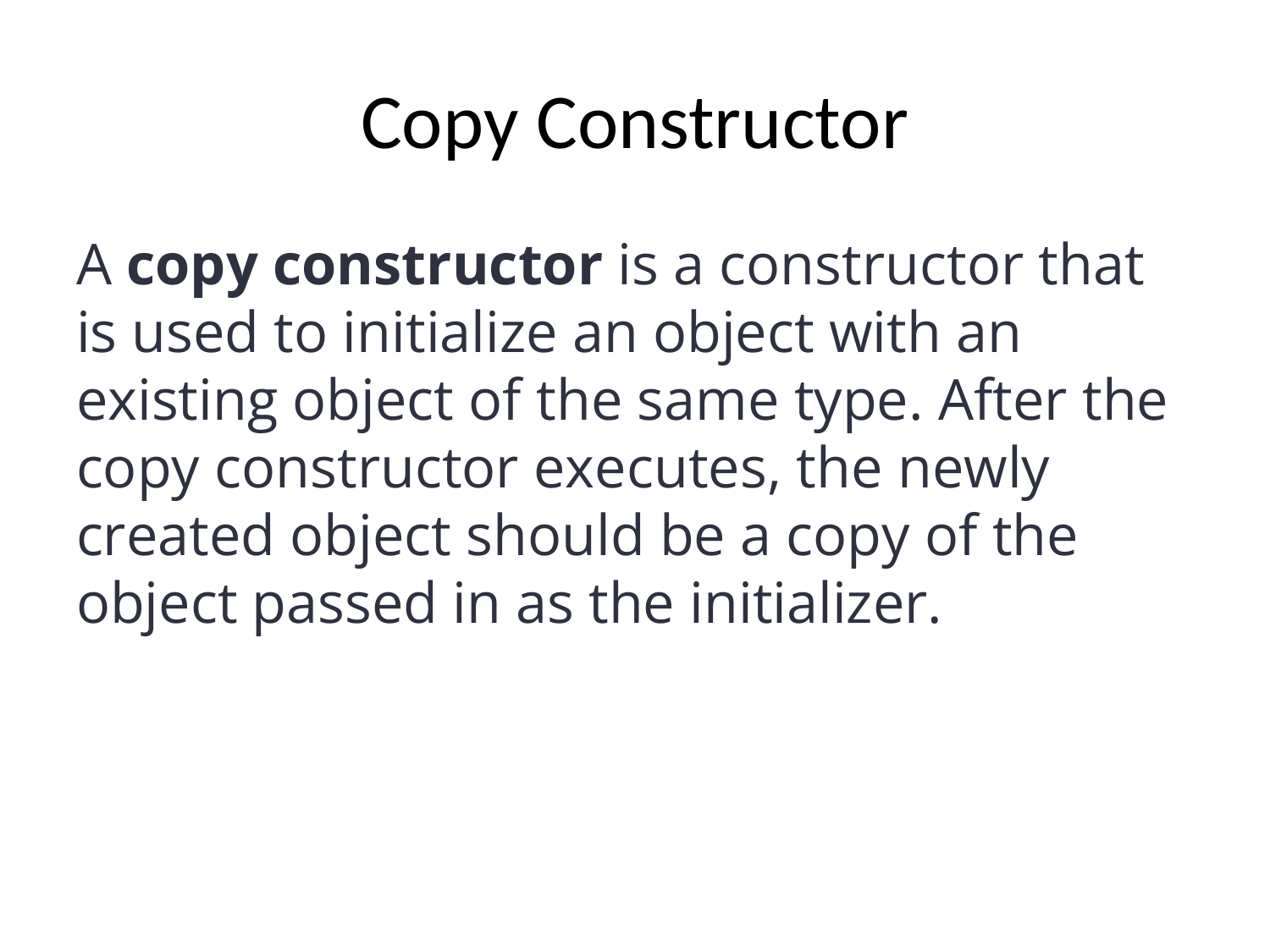

# Copy Constructor
A copy constructor is a constructor that is used to initialize an object with an existing object of the same type. After the copy constructor executes, the newly created object should be a copy of the object passed in as the initializer.